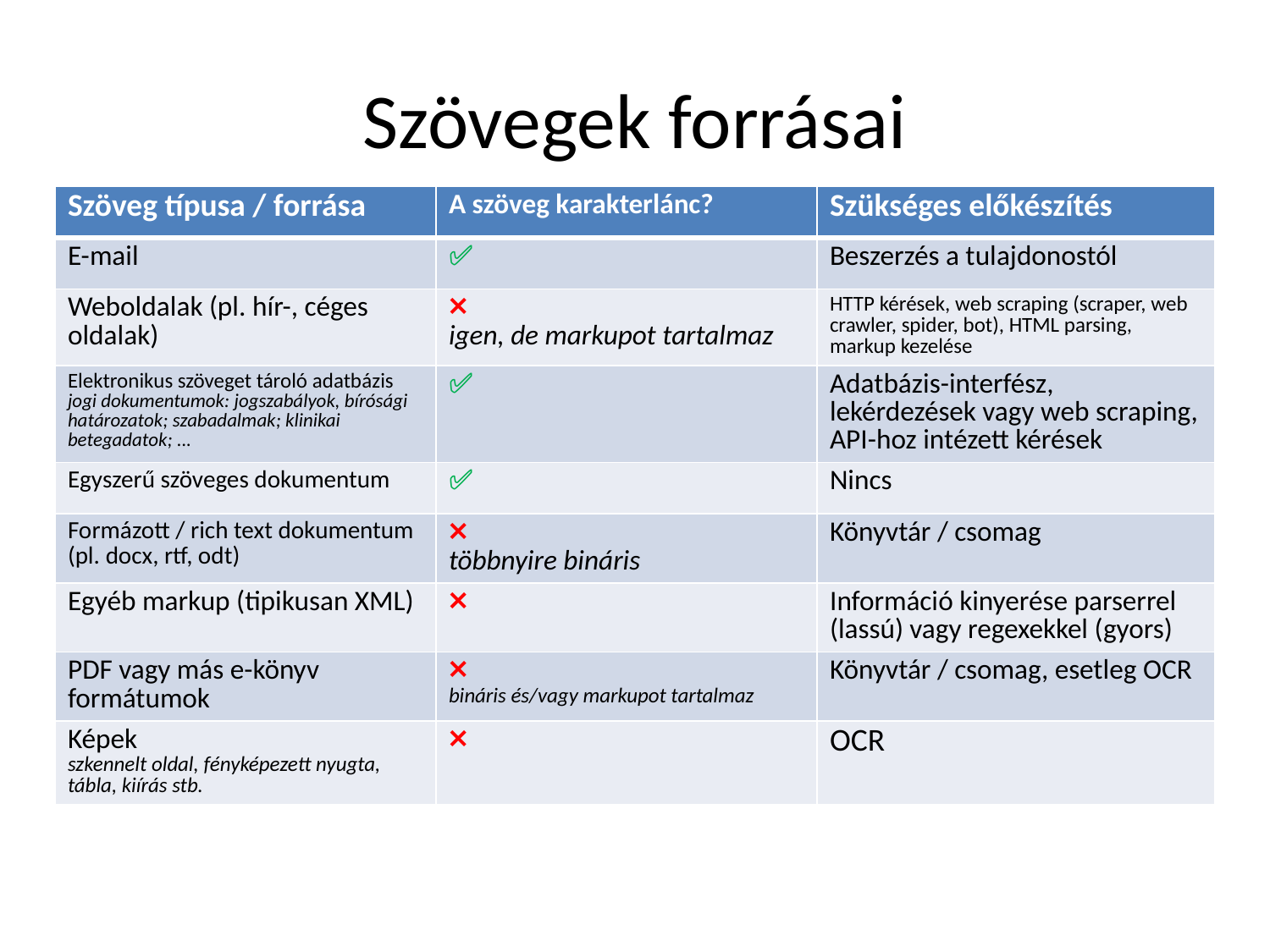

# Szövegek forrásai
| Szöveg típusa / forrása | A szöveg karakterlánc? | Szükséges előkészítés |
| --- | --- | --- |
| E-mail | ✅ | Beszerzés a tulajdonostól |
| Weboldalak (pl. hír-, céges oldalak) | ❌ igen, de markupot tartalmaz | HTTP kérések, web scraping (scraper, web crawler, spider, bot), HTML parsing, markup kezelése |
| Elektronikus szöveget tároló adatbázis jogi dokumentumok: jogszabályok, bírósági határozatok; szabadalmak; klinikai betegadatok; ... | ✅ | Adatbázis-interfész, lekérdezések vagy web scraping, API-hoz intézett kérések |
| Egyszerű szöveges dokumentum | ✅ | Nincs |
| Formázott / rich text dokumentum (pl. docx, rtf, odt) | ❌ többnyire bináris | Könyvtár / csomag |
| Egyéb markup (tipikusan XML) | ❌ | Információ kinyerése parserrel (lassú) vagy regexekkel (gyors) |
| PDF vagy más e-könyv formátumok | ❌ bináris és/vagy markupot tartalmaz | Könyvtár / csomag, esetleg OCR |
| Képek szkennelt oldal, fényképezett nyugta, tábla, kiírás stb. | ❌ | OCR |